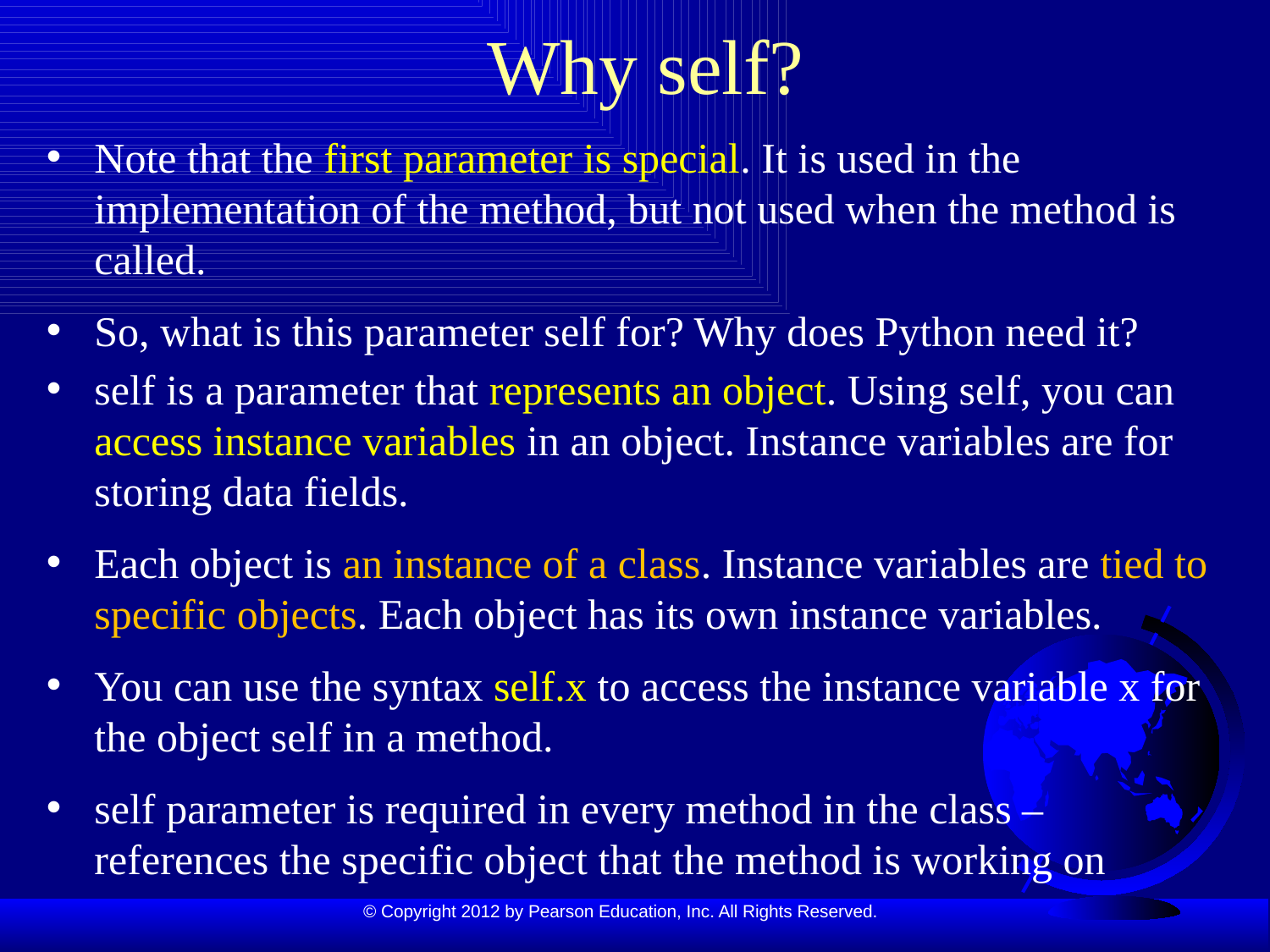

# Why self?
Note that the first parameter is special. It is used in the implementation of the method, but not used when the method is called.
So, what is this parameter self for? Why does Python need it?

self is a parameter that represents an object. Using self, you can access instance variables in an object. Instance variables are for storing data fields.
Each object is an instance of a class. Instance variables are tied to specific objects. Each object has its own instance variables.
You can use the syntax self.x to access the instance variable x for the object self in a method.
self parameter is required in every method in the class – references the specific object that the method is working on
18